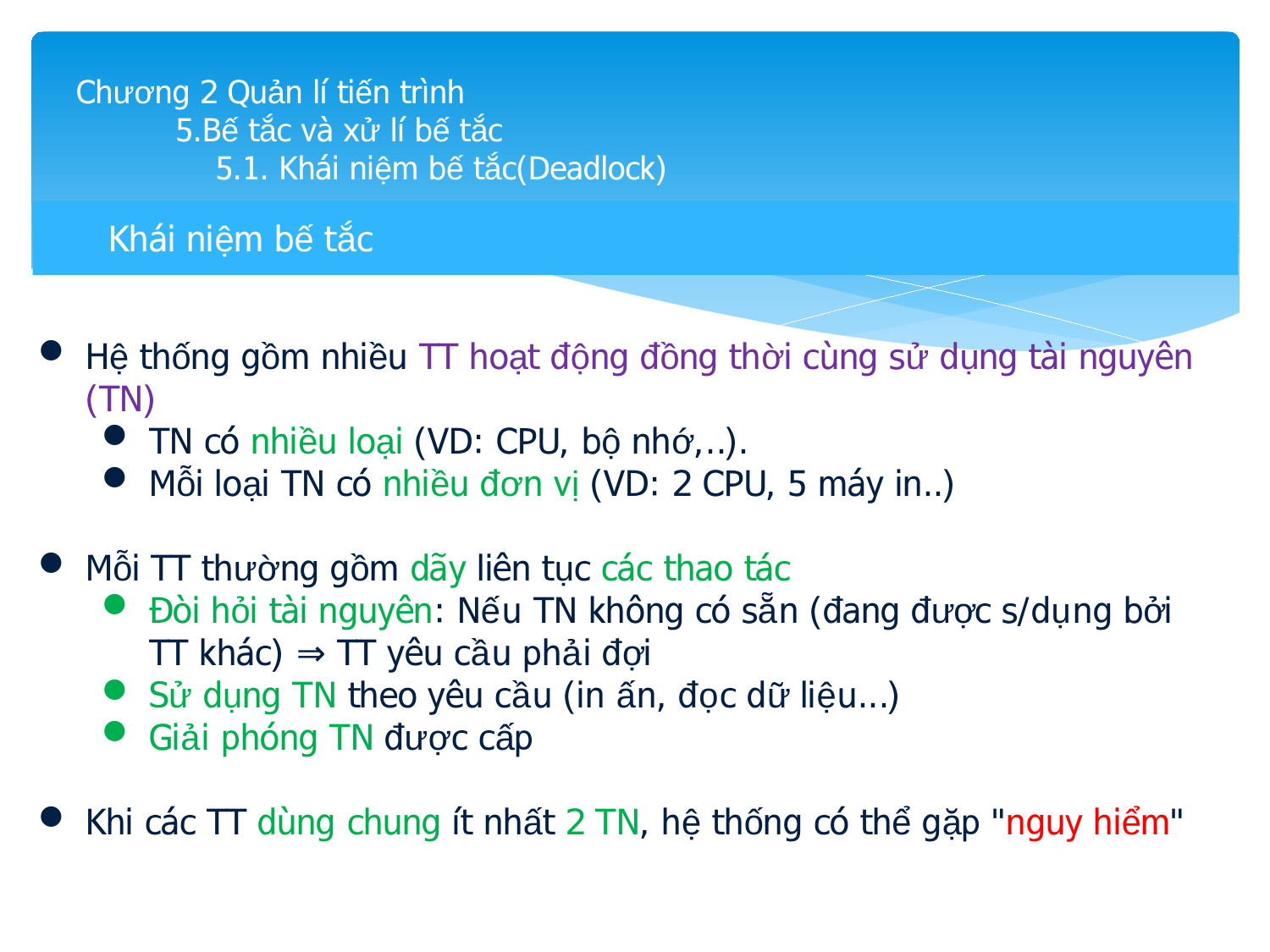

# Chương 2 Quản lí tiến trình 5.Bế tắc và xử lí bế tắc 5.1. Khái niệm bế tắc(Deadlock)
Khái niệm bế tắc
Hệ thống gồm nhiều TT hoạt động đồng thời cùng sử dụng tài nguyên (TN)
TN có nhiều loại (VD: CPU, bộ nhớ,..).
Mỗi loại TN có nhiều đơn vị (VD: 2 CPU, 5 máy in..)

Mỗi TT thường gồm dãy liên tục các thao tác
Đòi hỏi tài nguyên: Nếu TN không có sẵn (đang được s/dụng bởi TT khác) ⇒ TT yêu cầu phải đợi
Sử dụng TN theo yêu cầu (in ấn, đọc dữ liệu...)
Giải phóng TN được cấp

Khi các TT dùng chung ít nhất 2 TN, hệ thống có thể gặp "nguy hiểm"